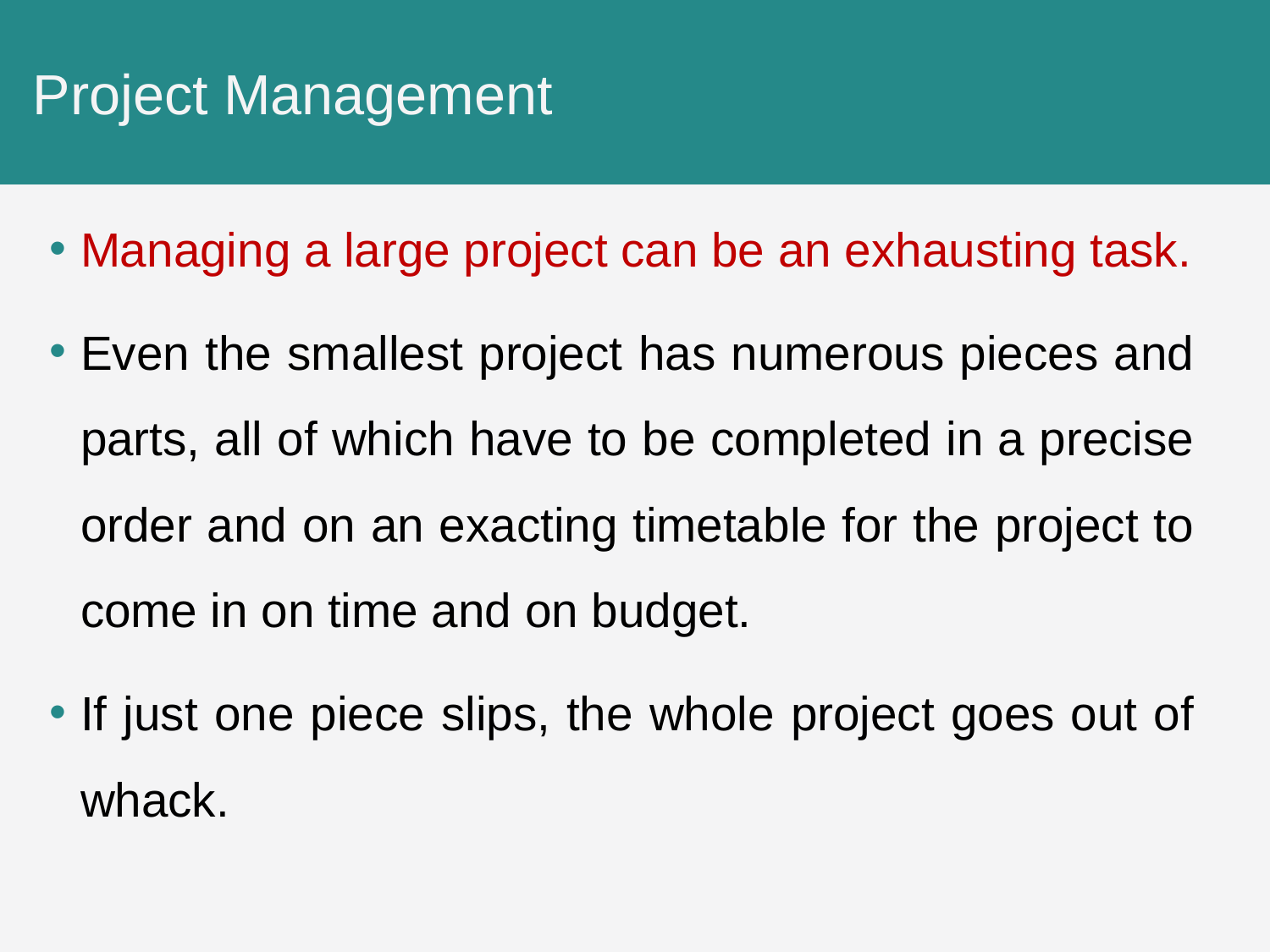

# Project Management
Managing a large project can be an exhausting task.
Even the smallest project has numerous pieces and parts, all of which have to be completed in a precise order and on an exacting timetable for the project to come in on time and on budget.
If just one piece slips, the whole project goes out of whack.